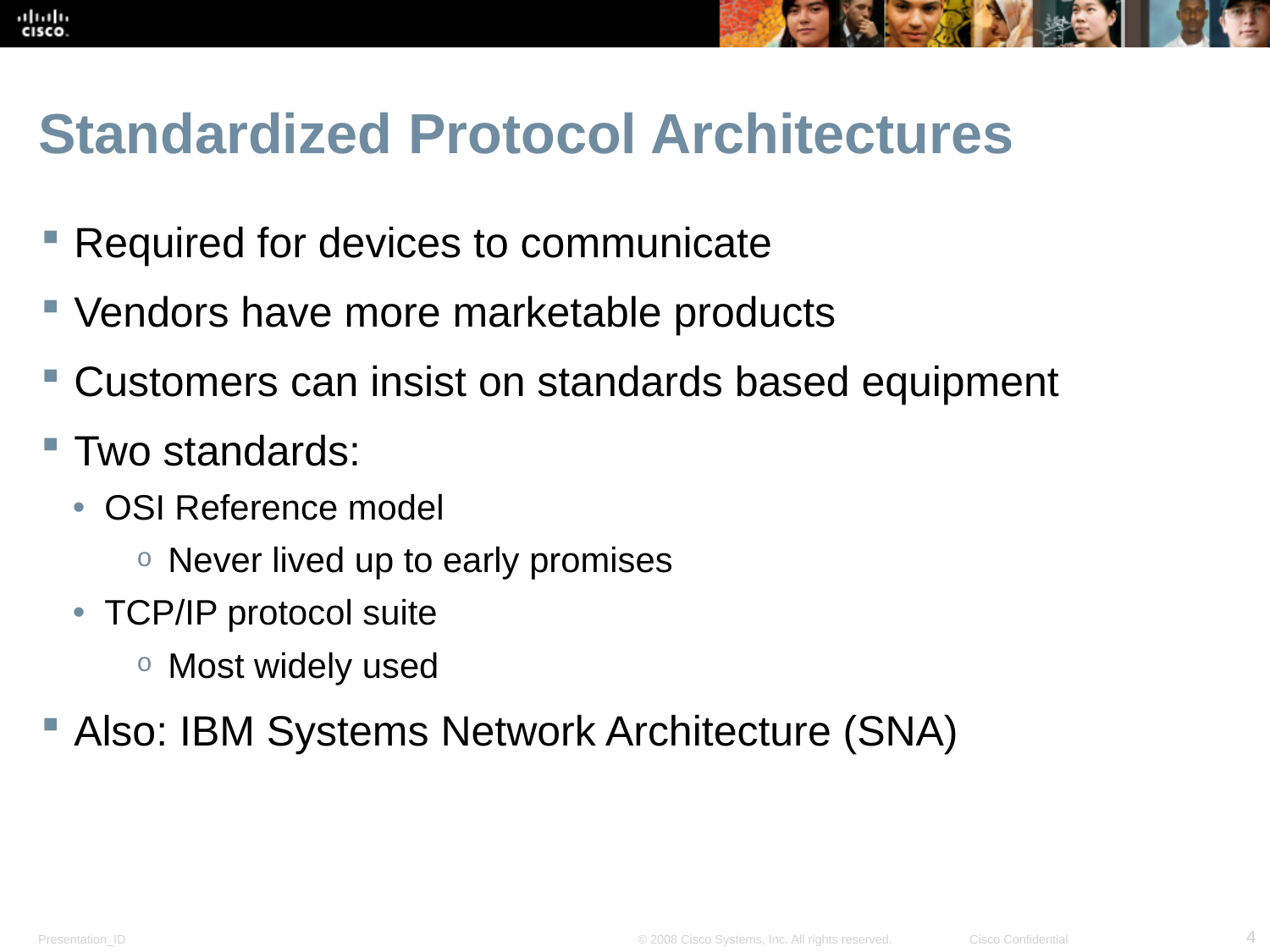

4
# Standardized Protocol Architectures
Required for devices to communicate
Vendors have more marketable products
Customers can insist on standards based equipment
Two standards:
OSI Reference model
Never lived up to early promises
TCP/IP protocol suite
Most widely used
Also: IBM Systems Network Architecture (SNA)